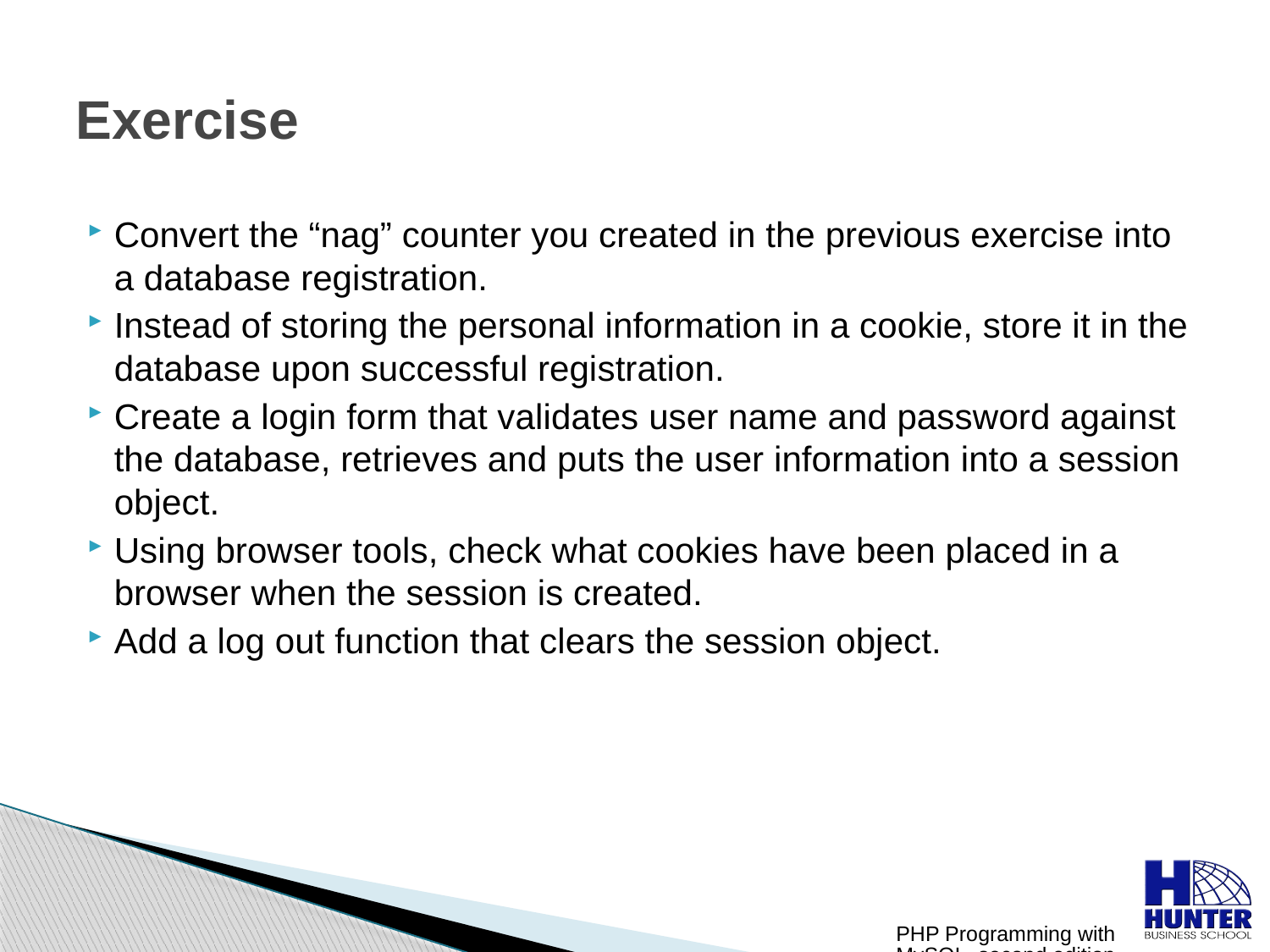

# Exercise
Convert the “nag” counter you created in the previous exercise into a database registration.
Instead of storing the personal information in a cookie, store it in the database upon successful registration.
Create a login form that validates user name and password against the database, retrieves and puts the user information into a session object.
Using browser tools, check what cookies have been placed in a browser when the session is created.
Add a log out function that clears the session object.
PHP Programming with MySQL, second edition